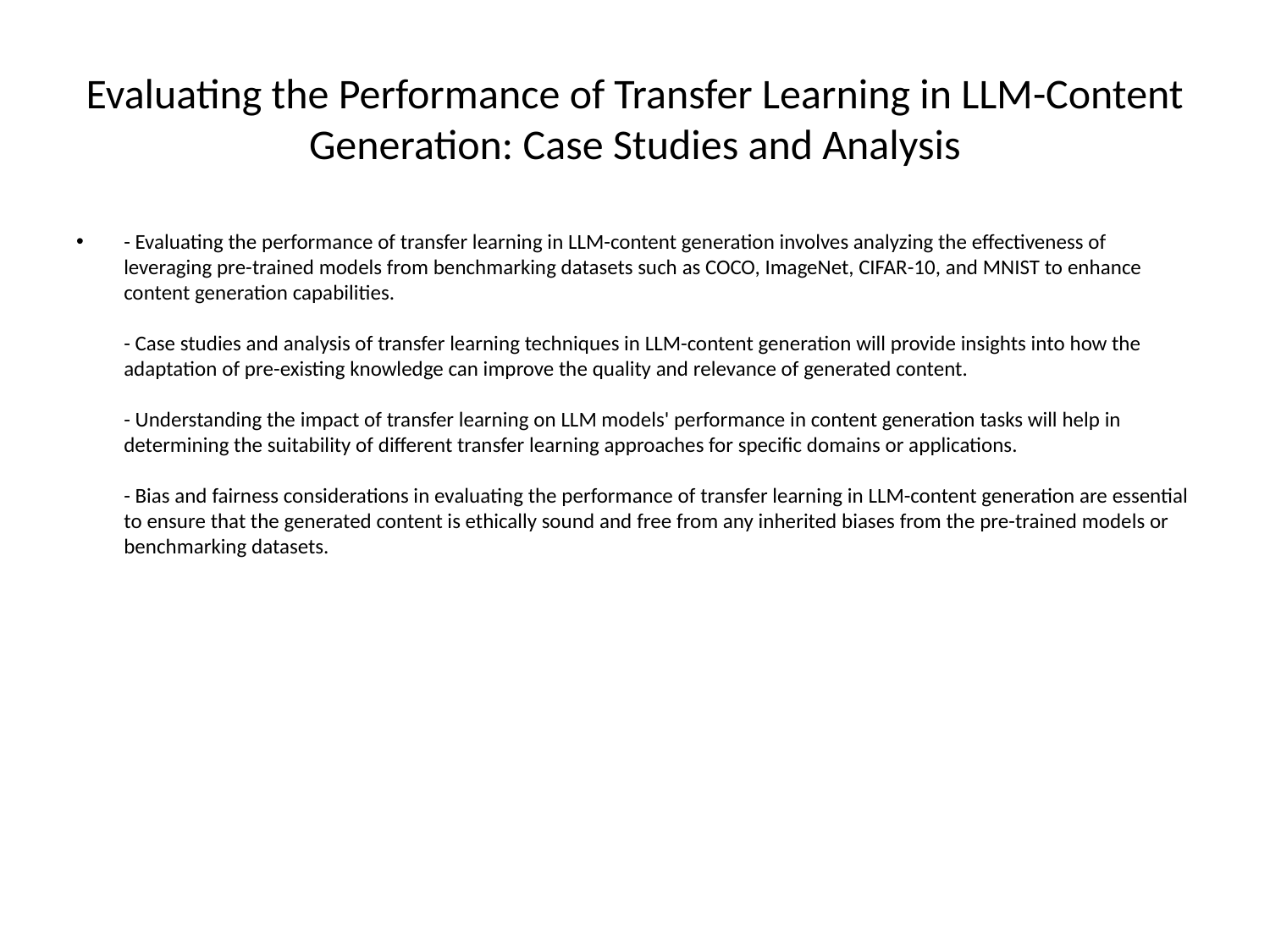

# Evaluating the Performance of Transfer Learning in LLM-Content Generation: Case Studies and Analysis
- Evaluating the performance of transfer learning in LLM-content generation involves analyzing the effectiveness of leveraging pre-trained models from benchmarking datasets such as COCO, ImageNet, CIFAR-10, and MNIST to enhance content generation capabilities.
- Case studies and analysis of transfer learning techniques in LLM-content generation will provide insights into how the adaptation of pre-existing knowledge can improve the quality and relevance of generated content.
- Understanding the impact of transfer learning on LLM models' performance in content generation tasks will help in determining the suitability of different transfer learning approaches for specific domains or applications.
- Bias and fairness considerations in evaluating the performance of transfer learning in LLM-content generation are essential to ensure that the generated content is ethically sound and free from any inherited biases from the pre-trained models or benchmarking datasets.